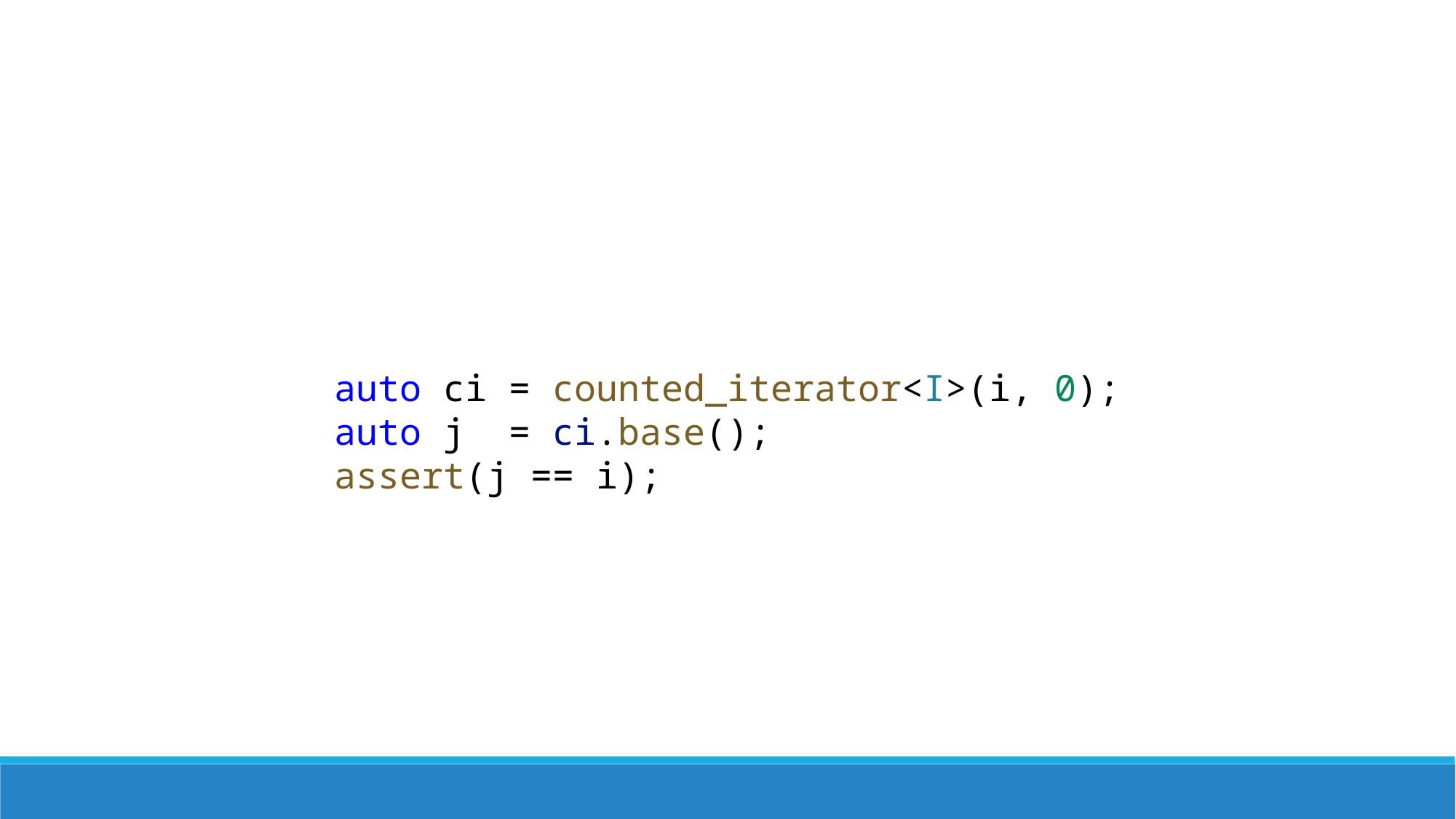

auto ci = counted_iterator<I>(i, 0);
auto j  = ci.base();
assert(j == i);